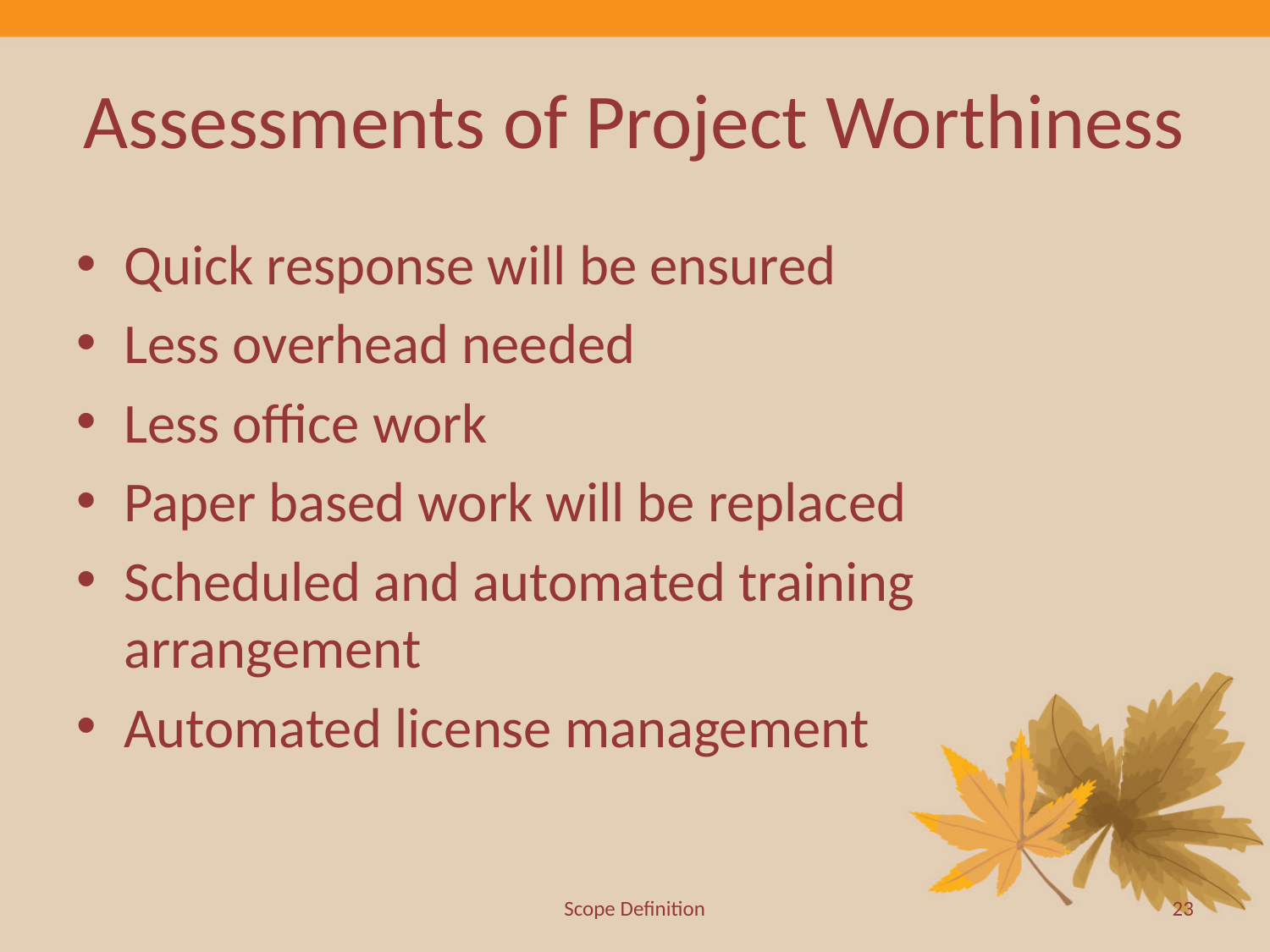

# Assessments of Project Worthiness
Quick response will be ensured
Less overhead needed
Less office work
Paper based work will be replaced
Scheduled and automated training arrangement
Automated license management
Scope Definition
23